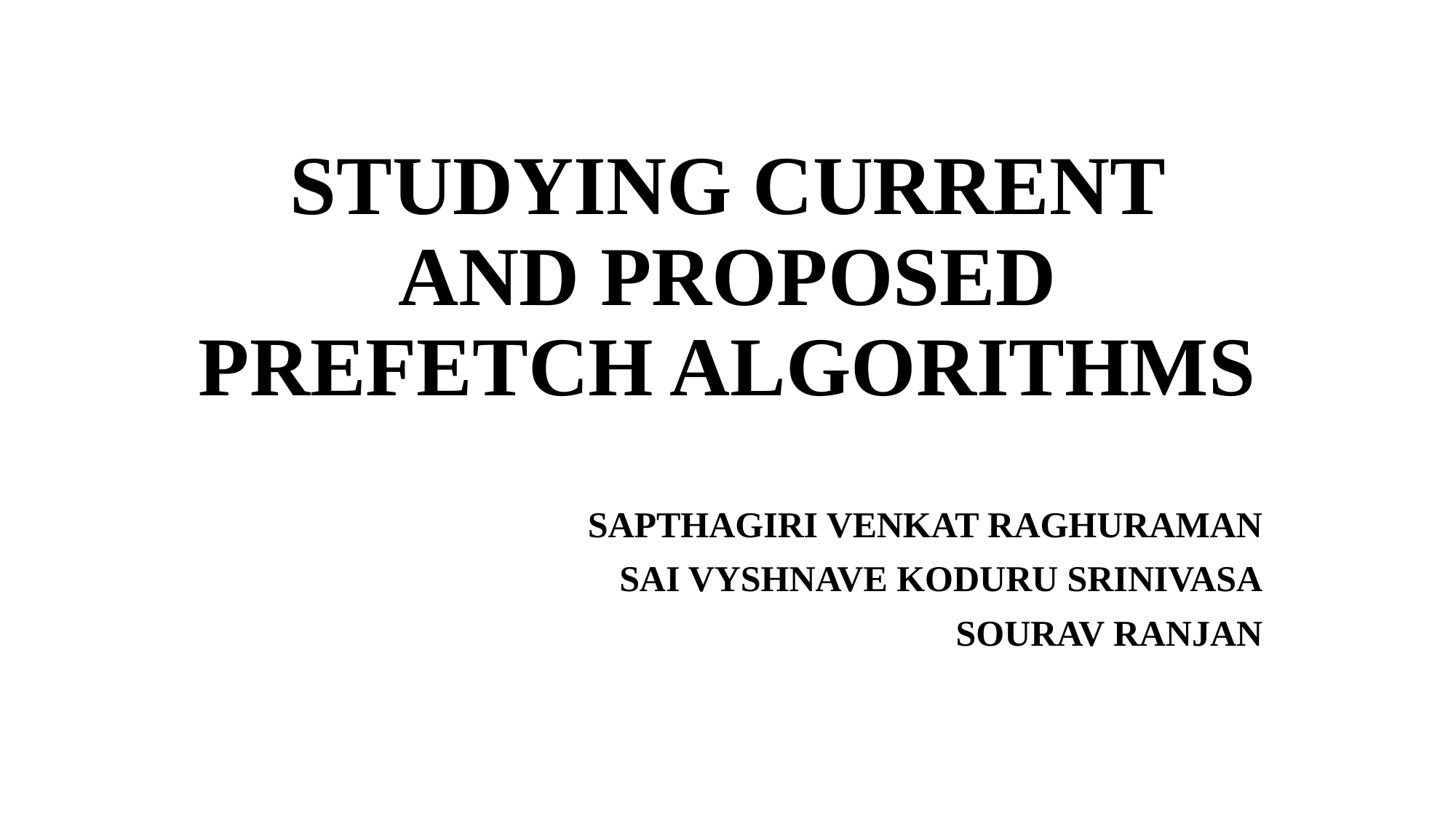

# STUDYING CURRENT AND PROPOSED PREFETCH ALGORITHMS
SAPTHAGIRI VENKAT RAGHURAMAN
SAI VYSHNAVE KODURU SRINIVASA
SOURAV RANJAN